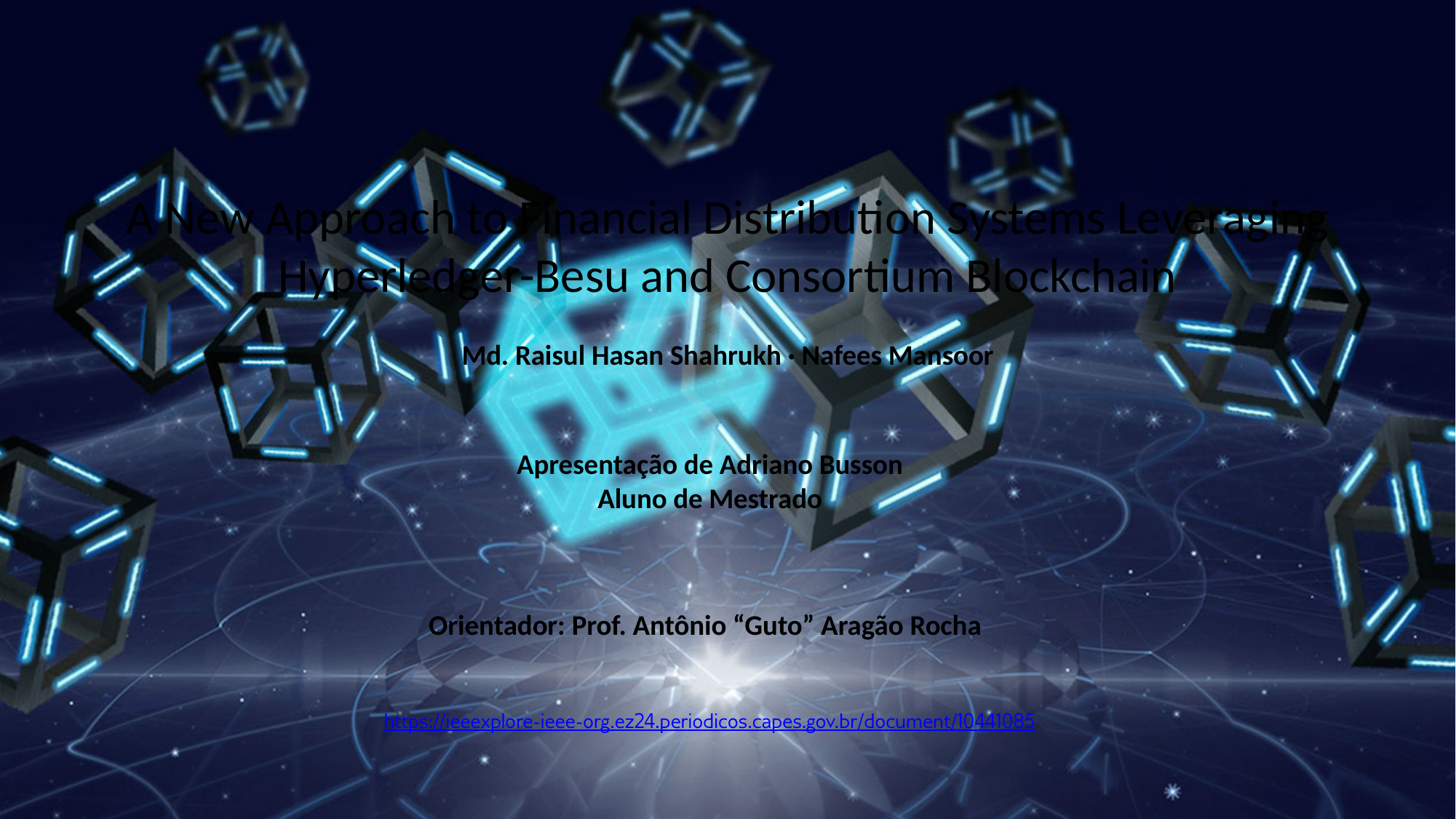

A New Approach to Financial Distribution Systems Leveraging Hyperledger-Besu and Consortium Blockchain
Md. Raisul Hasan Shahrukh · Nafees Mansoor
Apresentação de Adriano Busson
Aluno de Mestrado
Orientador: Prof. Antônio “Guto” Aragão Rocha
https://ieeexplore-ieee-org.ez24.periodicos.capes.gov.br/document/10441085